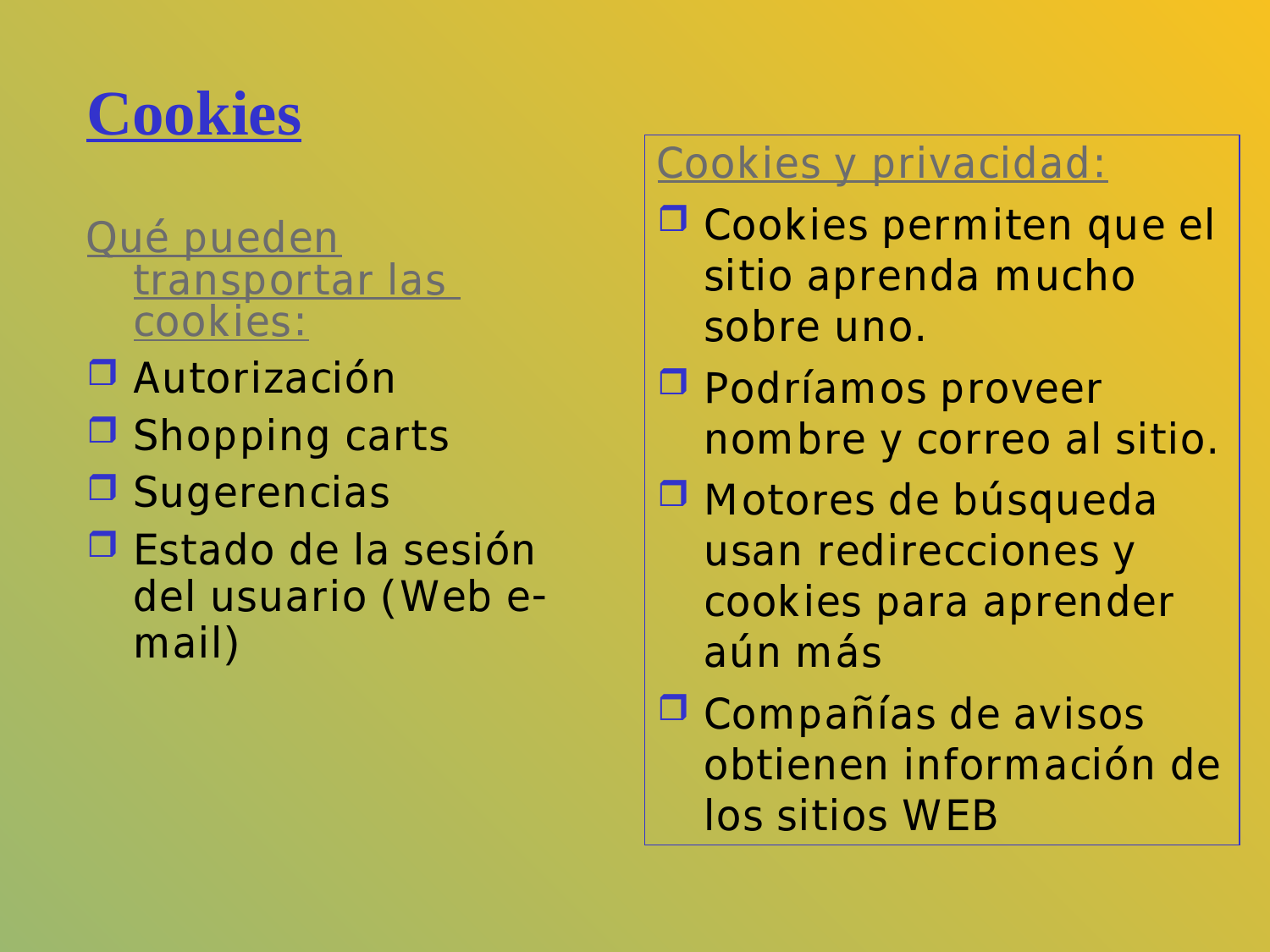

Cookies
Cookies y privacidad:
Cookies permiten que el sitio aprenda mucho sobre uno.
Podríamos proveer nombre y correo al sitio.
Motores de búsqueda usan redirecciones y cookies para aprender aún más
Compañías de avisos obtienen información de los sitios WEB
Qué pueden transportar las  cookies:
Autorización
Shopping carts
Sugerencias
Estado de la sesión del usuario (Web e-mail)